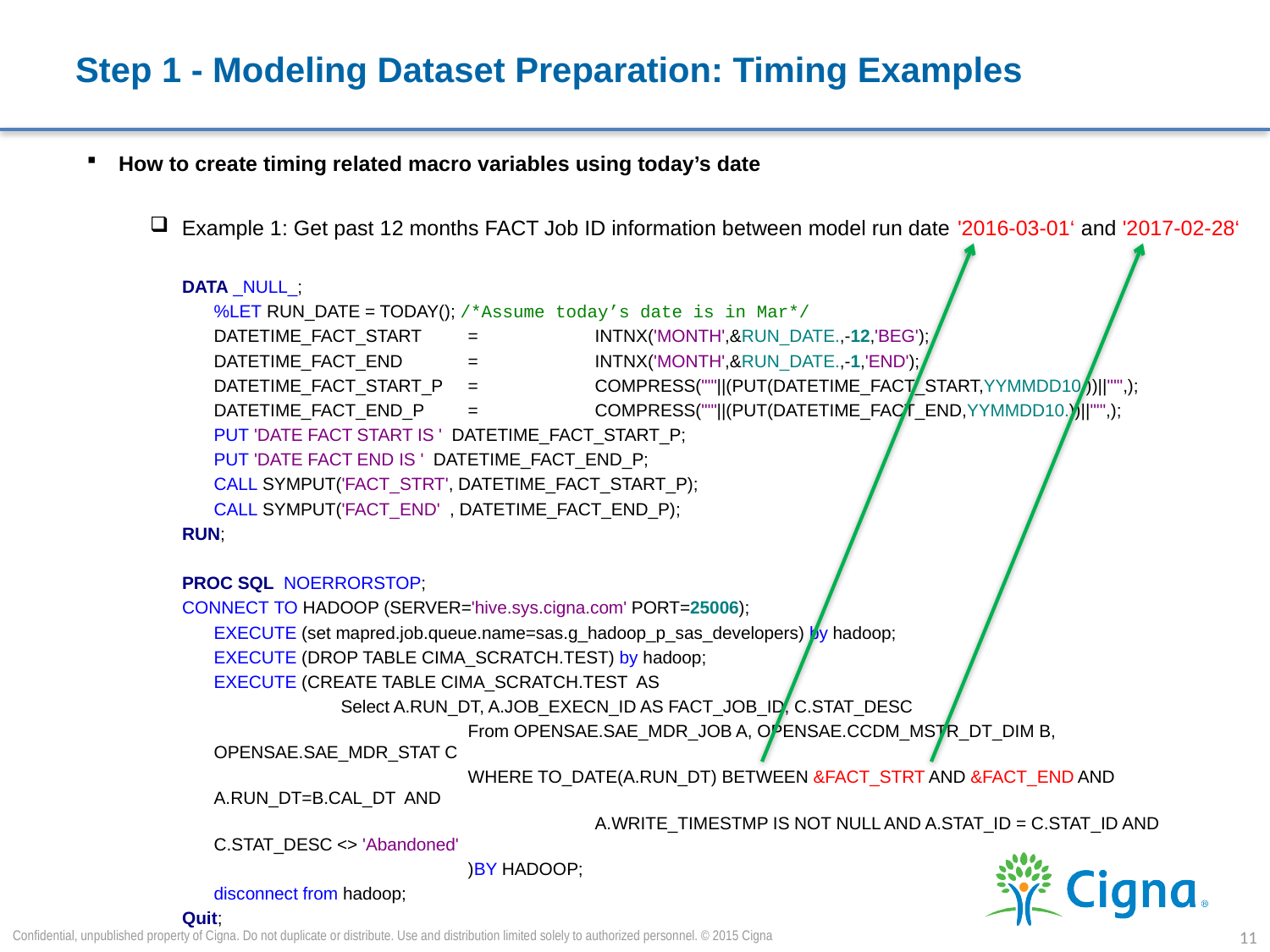

# Step 1 - Modeling Dataset Preparation: Timing Examples

How to create timing related macro variables using today’s date

Example 1: Get past 12 months FACT Job ID information between model run date '2016-03-01‘ and '2017-02-28‘

DATA _NULL_;
%LET RUN_DATE = TODAY(); /*Assume today’s date is in Mar*/
DATETIME_FACT_START	=	INTNX('MONTH',&RUN_DATE.,-12,'BEG');
DATETIME_FACT_END     	=	INTNX('MONTH',&RUN_DATE.,-1,'END');
DATETIME_FACT_START_P	=	COMPRESS("'"||(PUT(DATETIME_FACT_START,YYMMDD10.))||"'",);
DATETIME_FACT_END_P     	=	COMPRESS("'"||(PUT(DATETIME_FACT_END,YYMMDD10.))||"'",);
PUT 'DATE FACT START IS '  DATETIME_FACT_START_P;
PUT 'DATE FACT END IS '  DATETIME_FACT_END_P;
CALL SYMPUT('FACT_STRT', DATETIME_FACT_START_P);
CALL SYMPUT('FACT_END'  , DATETIME_FACT_END_P);
RUN;

PROC SQL  NOERRORSTOP;
CONNECT TO HADOOP (SERVER='hive.sys.cigna.com' PORT=25006);
EXECUTE (set mapred.job.queue.name=sas.g_hadoop_p_sas_developers) by hadoop;
EXECUTE (DROP TABLE CIMA_SCRATCH.TEST) by hadoop;
EXECUTE (CREATE TABLE CIMA_SCRATCH.TEST  AS
	Select A.RUN_DT, A.JOB_EXECN_ID AS FACT_JOB_ID, C.STAT_DESC
		From OPENSAE.SAE_MDR_JOB A, OPENSAE.CCDM_MSTR_DT_DIM B, OPENSAE.SAE_MDR_STAT C
		WHERE TO_DATE(A.RUN_DT) BETWEEN &FACT_STRT AND &FACT_END AND A.RUN_DT=B.CAL_DT  AND
			A.WRITE_TIMESTMP IS NOT NULL AND A.STAT_ID = C.STAT_ID AND C.STAT_DESC <> 'Abandoned'
		)BY HADOOP;
disconnect from hadoop;
Quit;

Confidential, unpublished property of Cigna. Do not duplicate or distribute. Use and distribution limited solely to authorized personnel. © 2015 Cigna
11